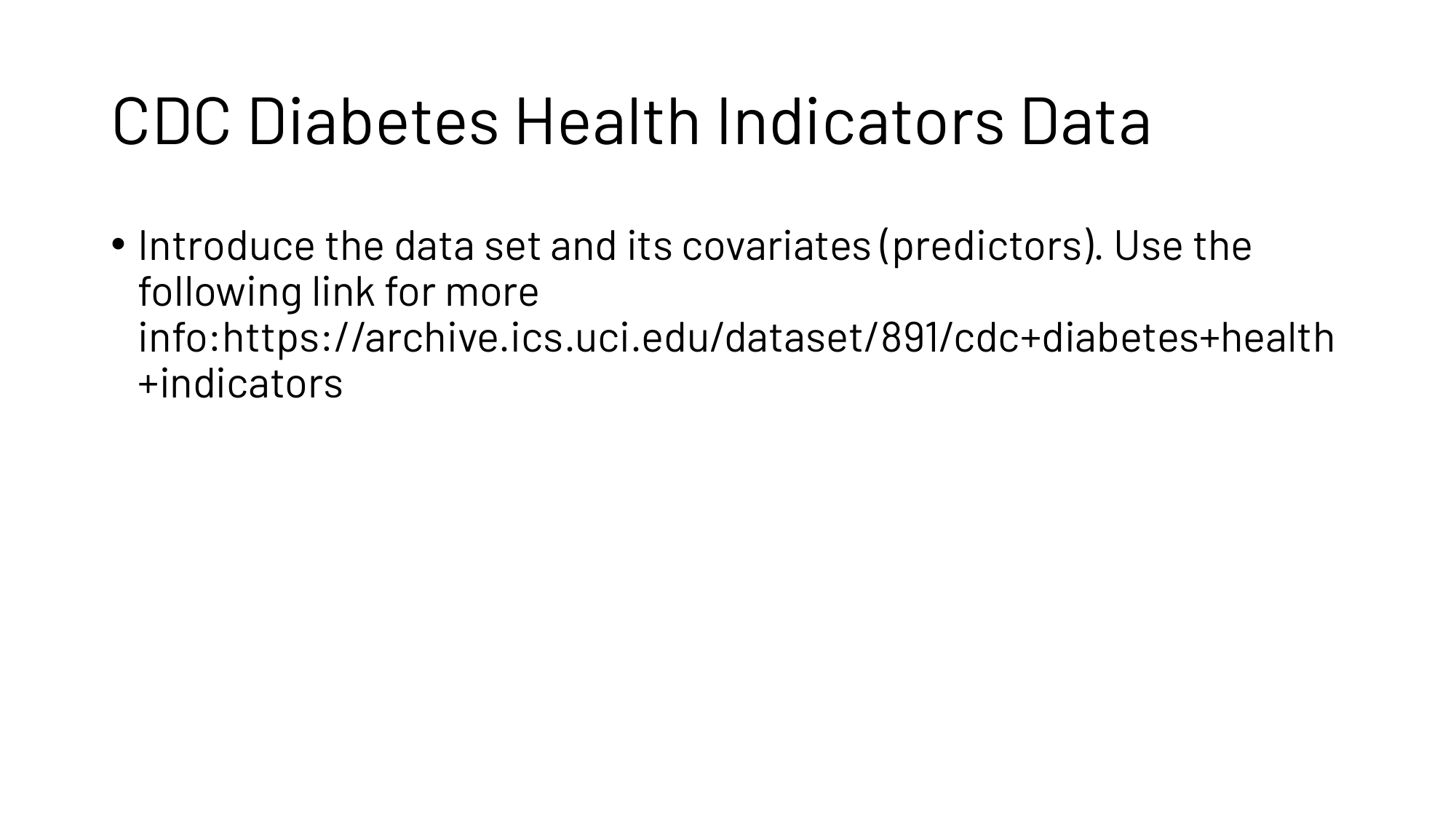

# CDC Diabetes Health Indicators Data
Introduce the data set and its covariates (predictors). Use the following link for more info:https://archive.ics.uci.edu/dataset/891/cdc+diabetes+health+indicators